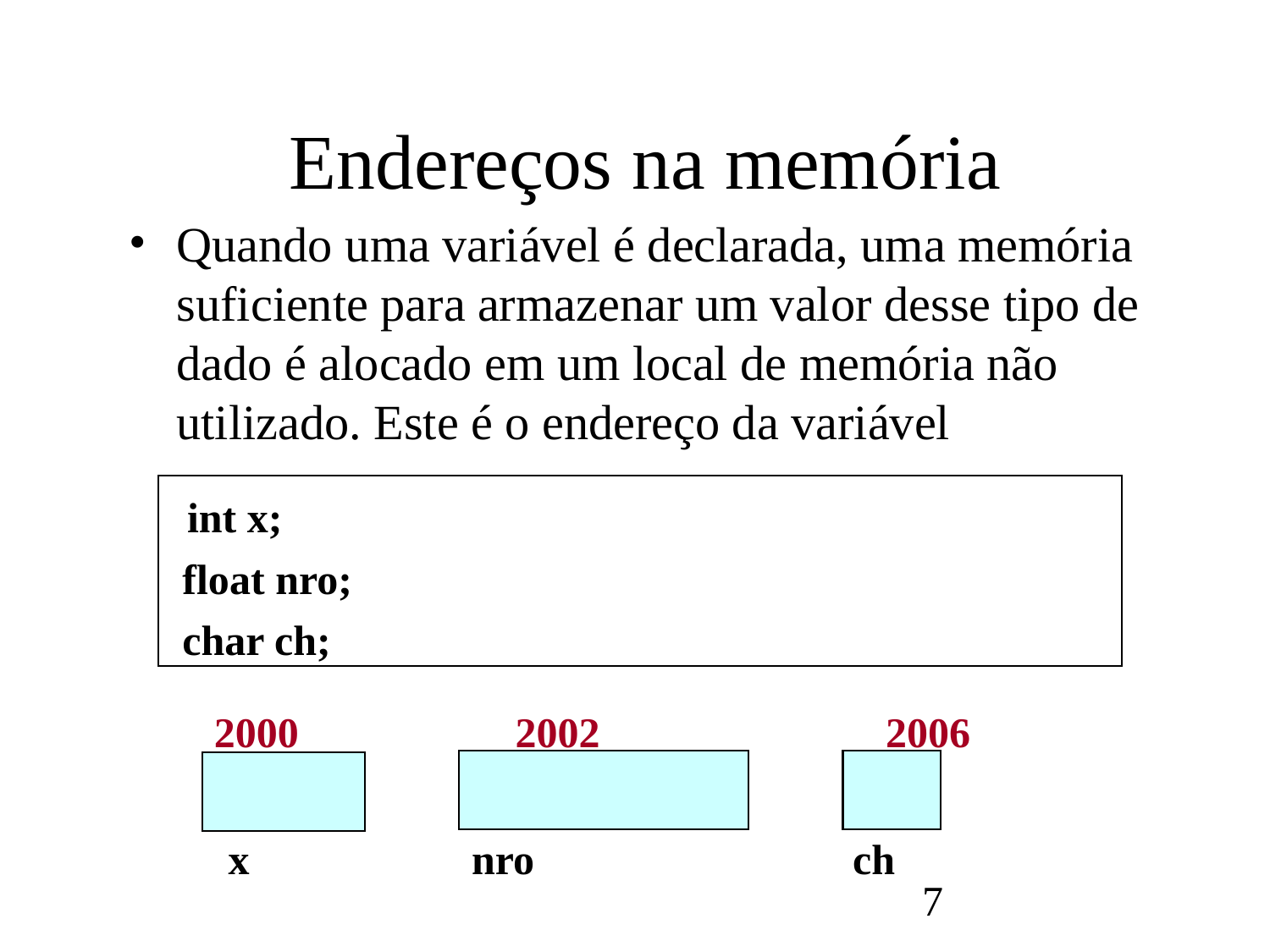

# Endereços na memória
Quando uma variável é declarada, uma memória suficiente para armazenar um valor desse tipo de dado é alocado em um local de memória não utilizado. Este é o endereço da variável

	 int x;
     float nro;
     char ch;

        2000 	        2002 	 	       2006

 x 		nro		 	ch
7